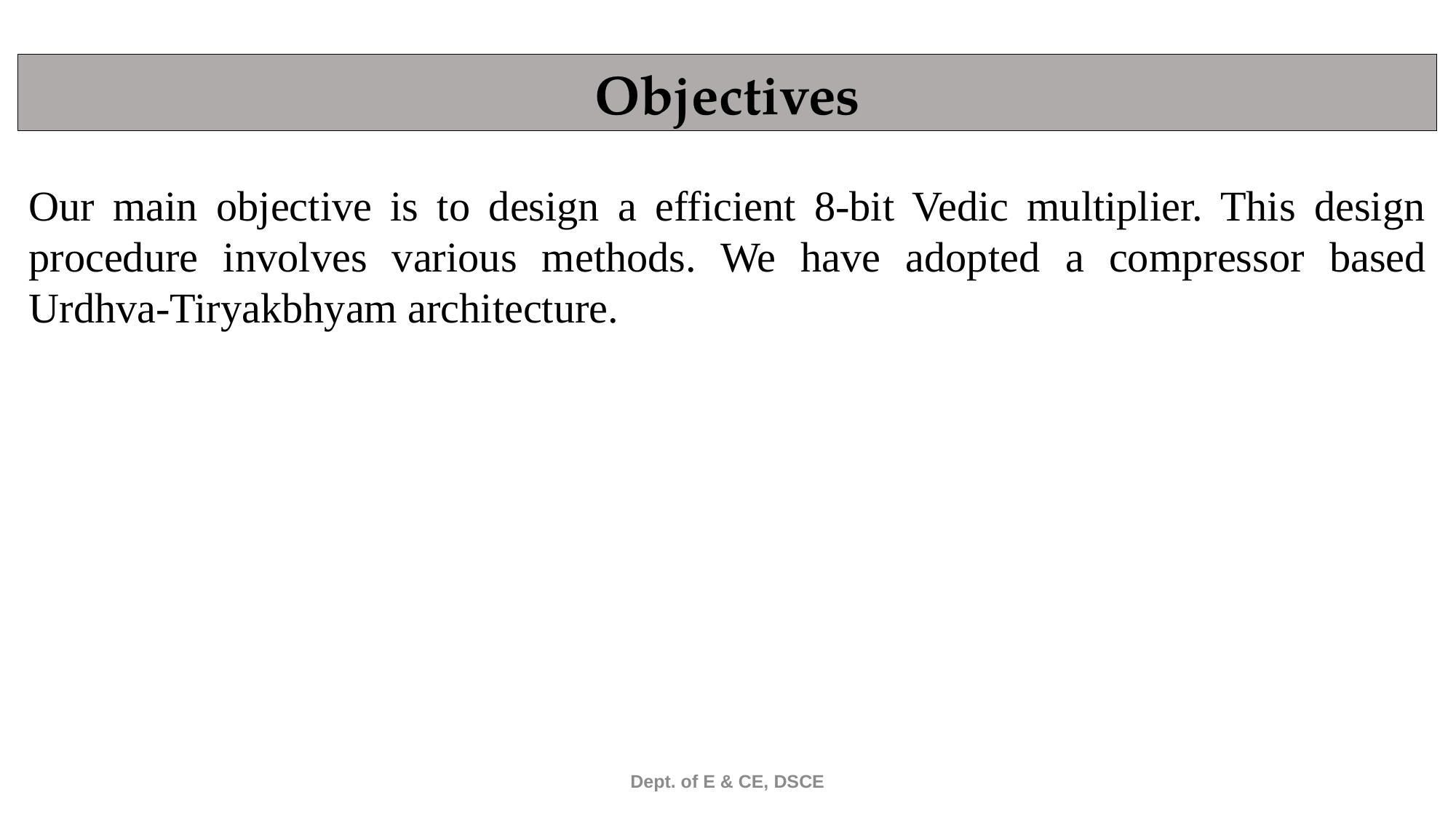

Objectives
Our main objective is to design a efficient 8-bit Vedic multiplier. This design procedure involves various methods. We have adopted a compressor based Urdhva-Tiryakbhyam architecture.

Dept. of E & CE, DSCE
8